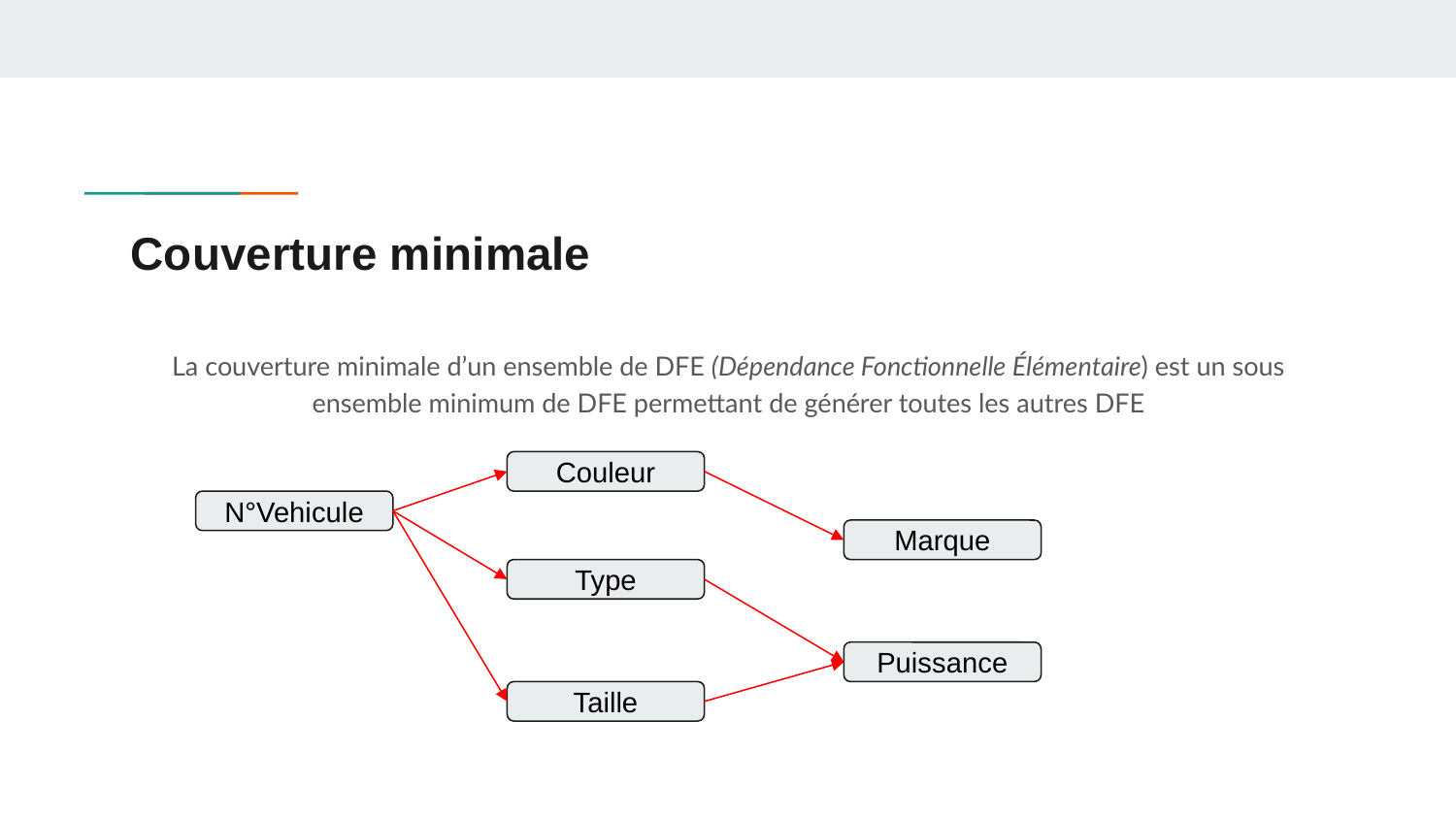

# Couverture minimale
La couverture minimale d’un ensemble de DFE (Dépendance Fonctionnelle Élémentaire) est un sous ensemble minimum de DFE permettant de générer toutes les autres DFE
Couleur
N°Vehicule
Marque
Type
Puissance
Taille